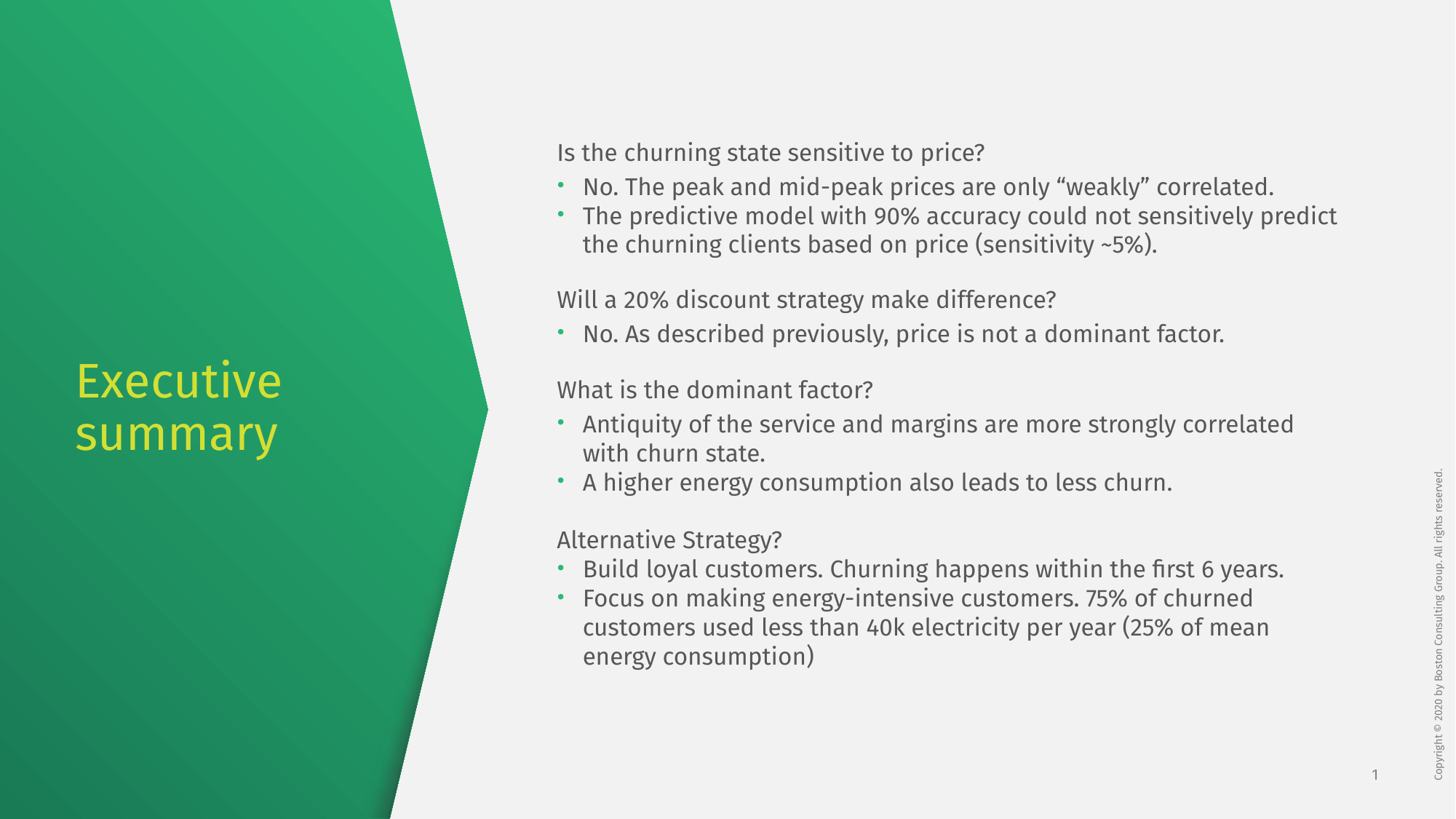

Is the churning state sensitive to price?
No. The peak and mid-peak prices are only “weakly” correlated.
The predictive model with 90% accuracy could not sensitively predict the churning clients based on price (sensitivity ~5%).

Will a 20% discount strategy make difference?
No. As described previously, price is not a dominant factor.

What is the dominant factor?
Antiquity of the service and margins are more strongly correlated with churn state.
A higher energy consumption also leads to less churn.

Alternative Strategy?
Build loyal customers. Churning happens within the first 6 years.
Focus on making energy-intensive customers. 75% of churned customers used less than 40k electricity per year (25% of mean energy consumption)

# Executive summary